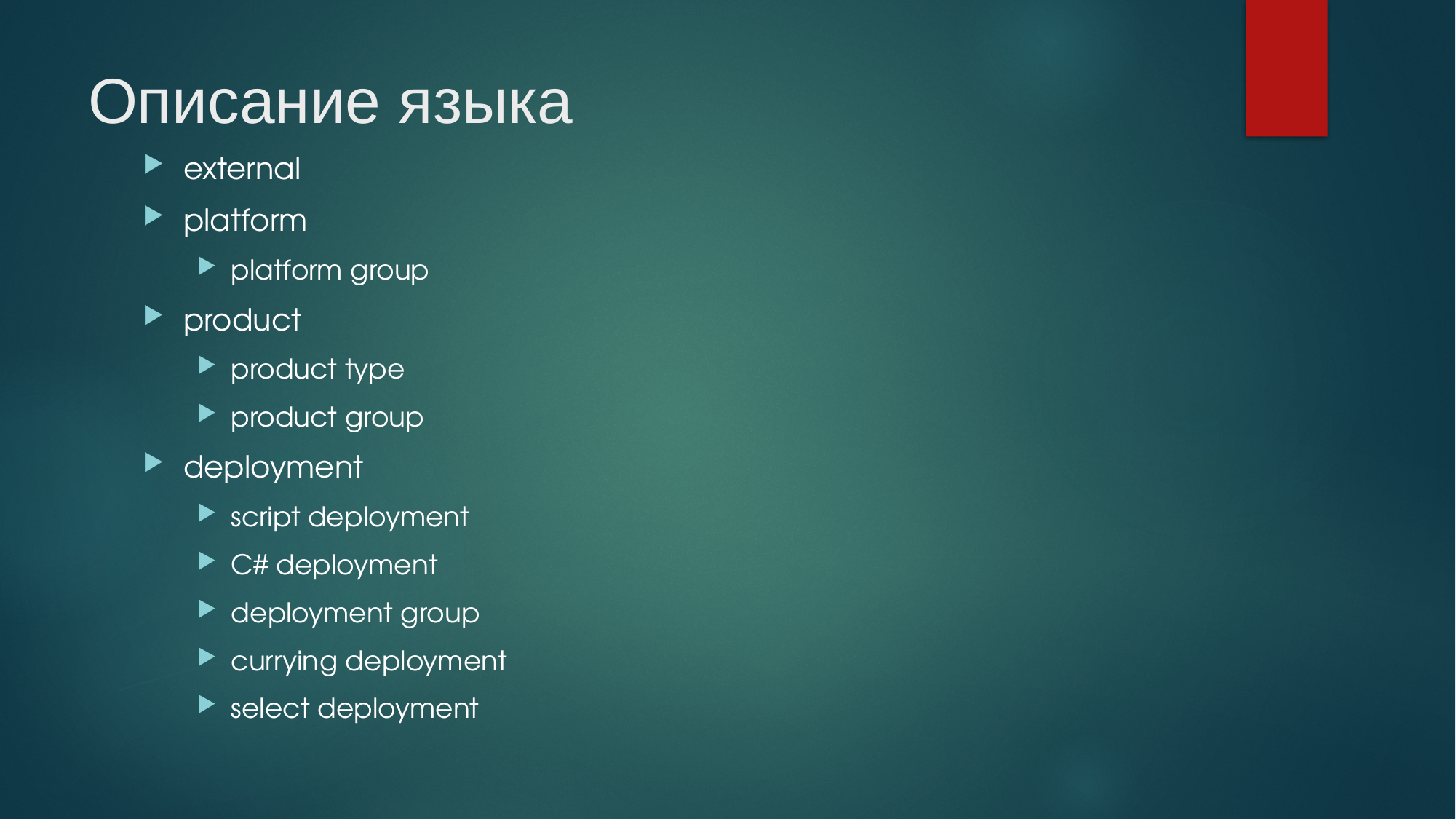

# Описание языка
external
platform
platform group
product
product type
product group
deployment
script deployment
C# deployment
deployment group
currying deployment
select deployment